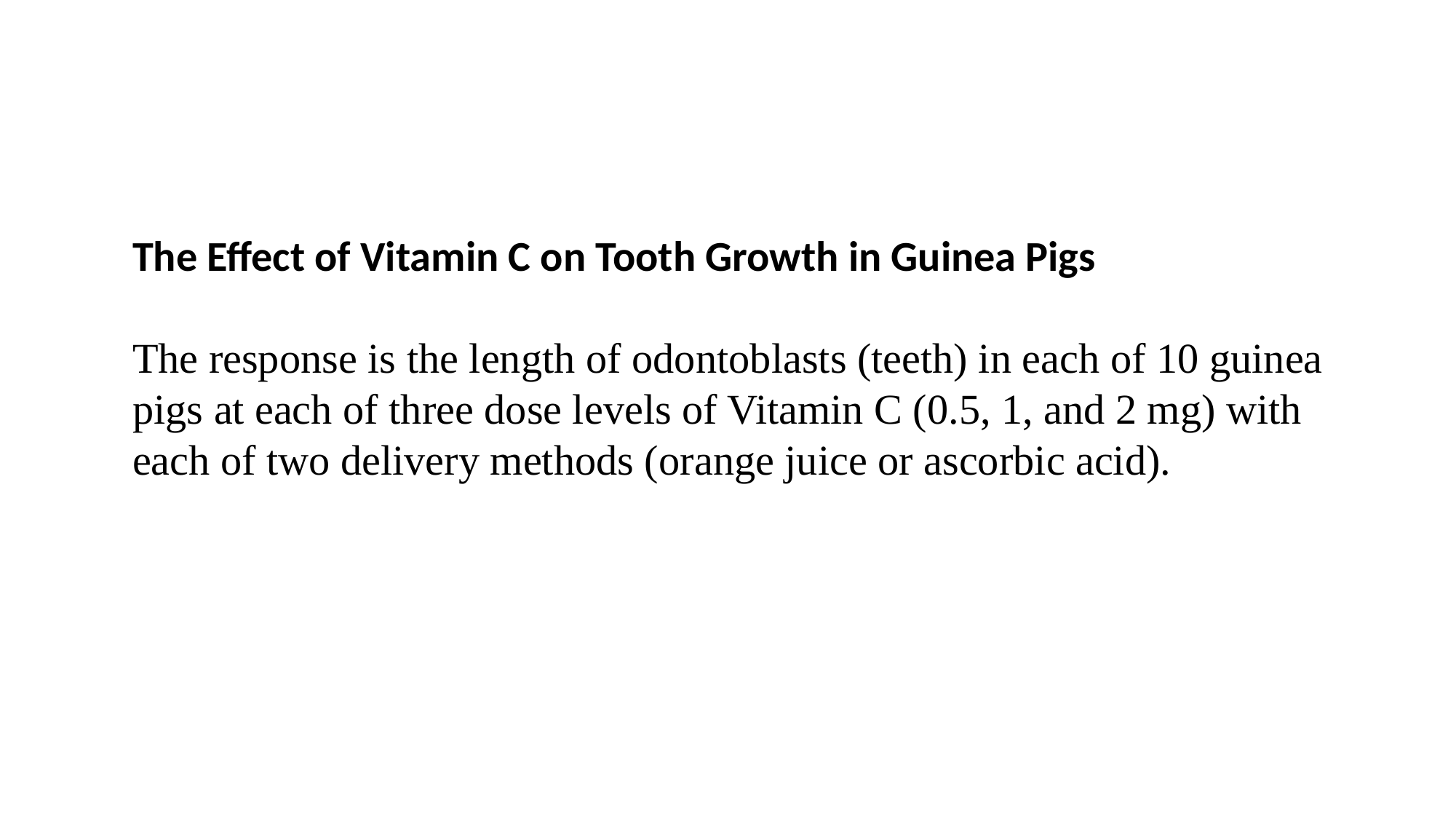

#
The Effect of Vitamin C on Tooth Growth in Guinea Pigs

The response is the length of odontoblasts (teeth) in each of 10 guinea pigs at each of three dose levels of Vitamin C (0.5, 1, and 2 mg) with each of two delivery methods (orange juice or ascorbic acid).